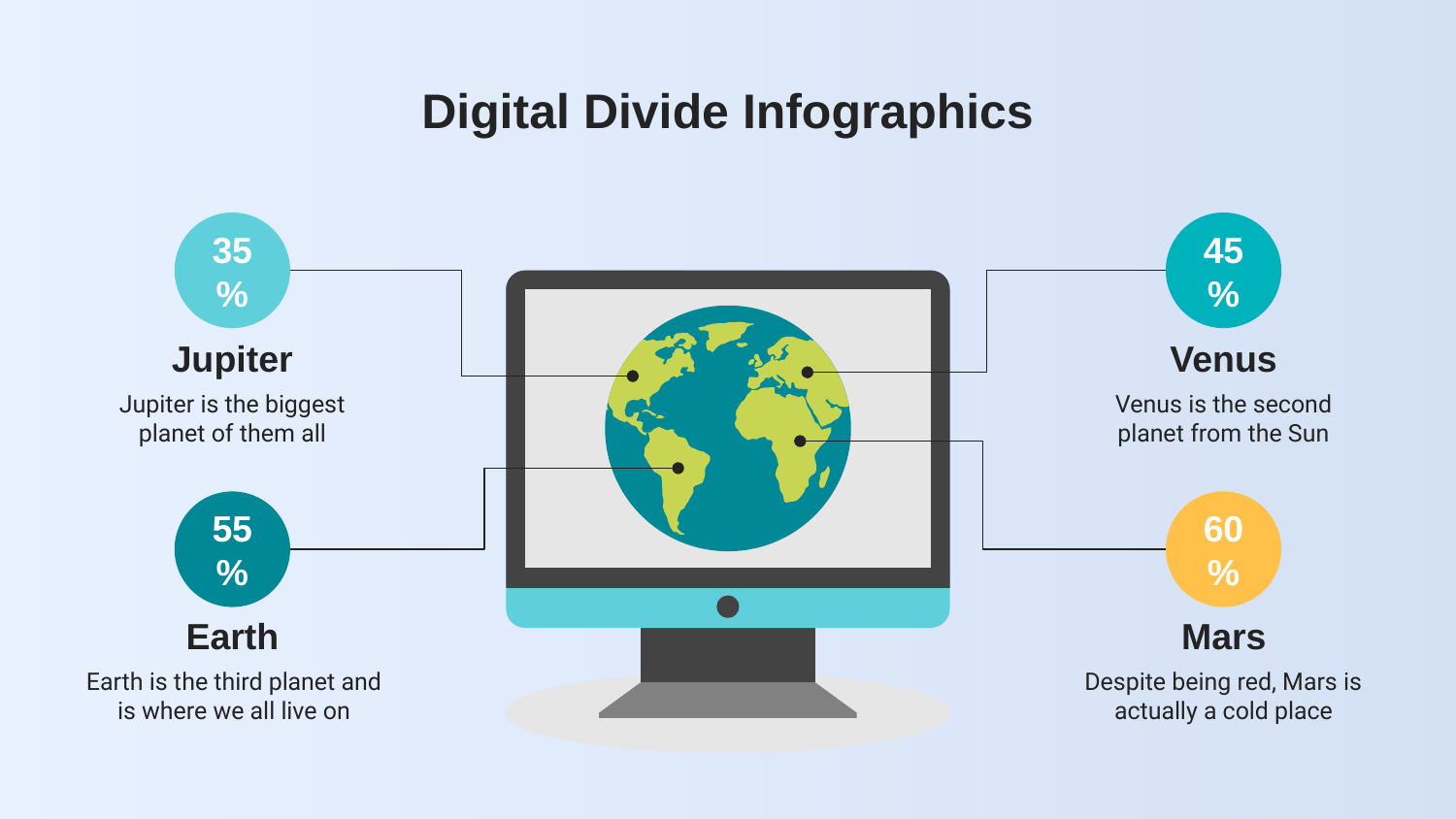

# Digital Divide Infographics
35%
45%

Jupiter
Jupiter is the biggest planet of them all
Venus
Venus is the second planet from the Sun

55%
60%
Earth
Earth is the third planet and is where we all live on
Mars
Despite being red, Mars is actually a cold place